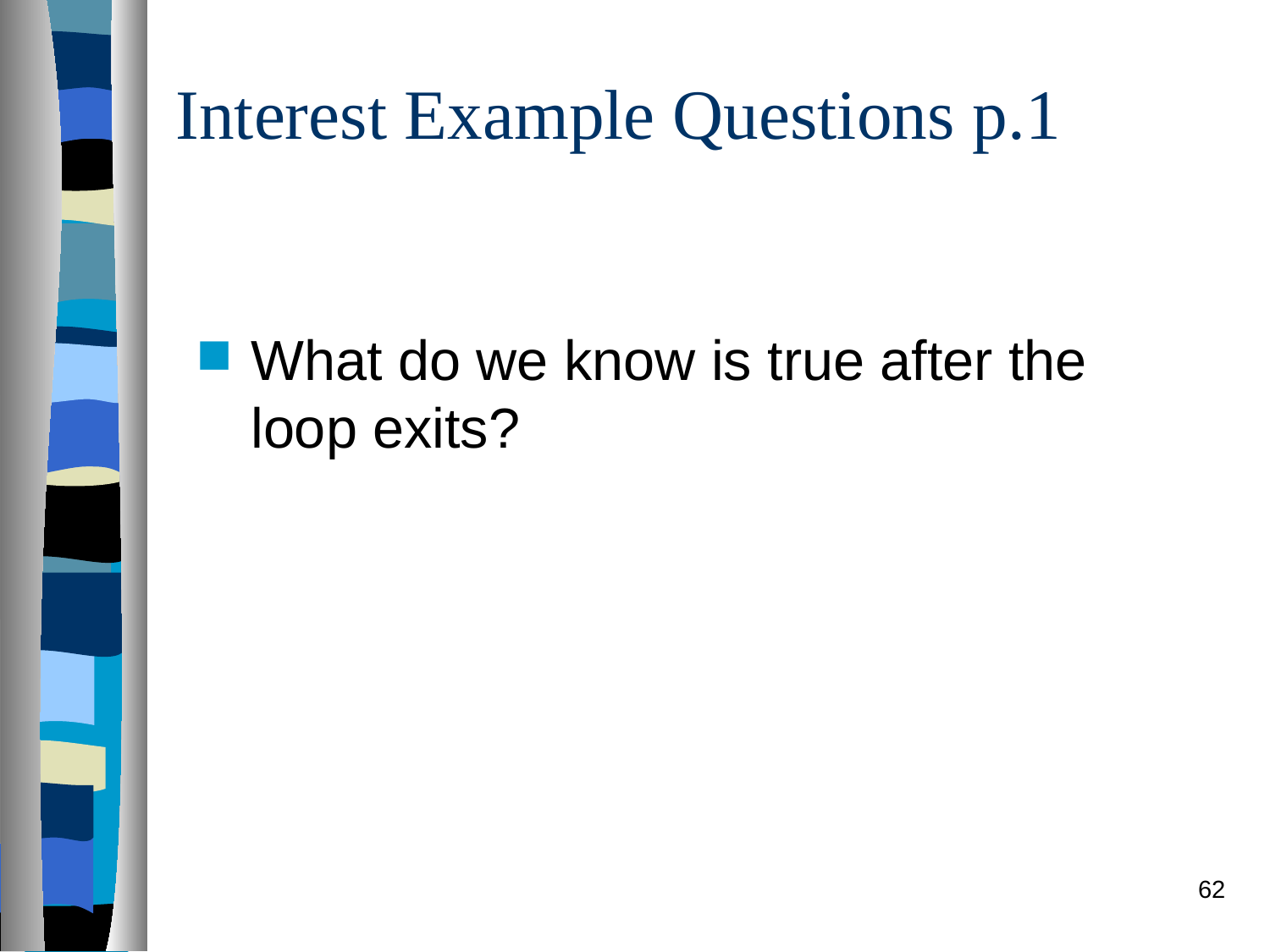

# Interest Example Questions p.1
What do we know is true after the loop exits?
62